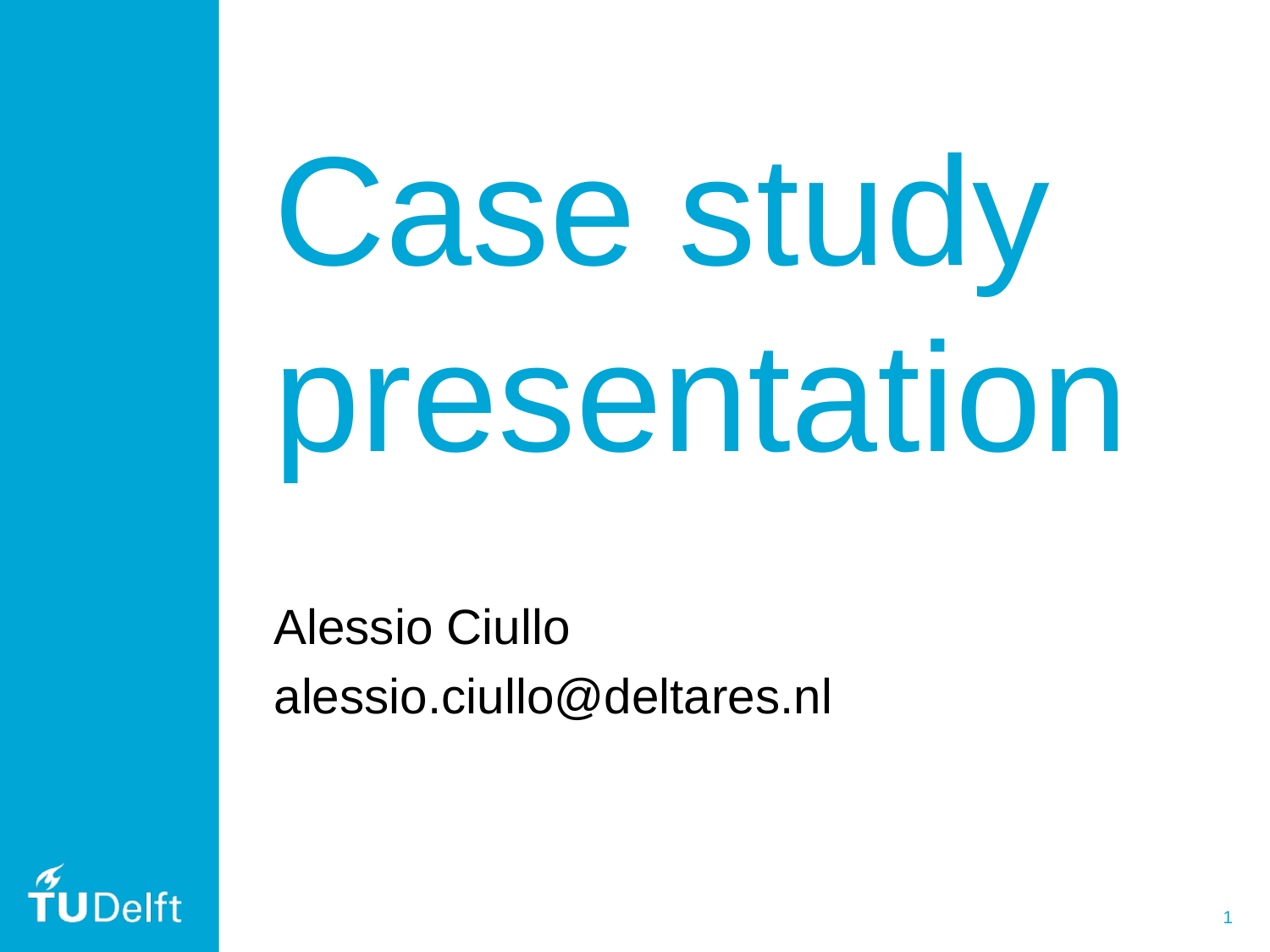

# Case study presentation
Alessio Ciullo
alessio.ciullo@deltares.nl